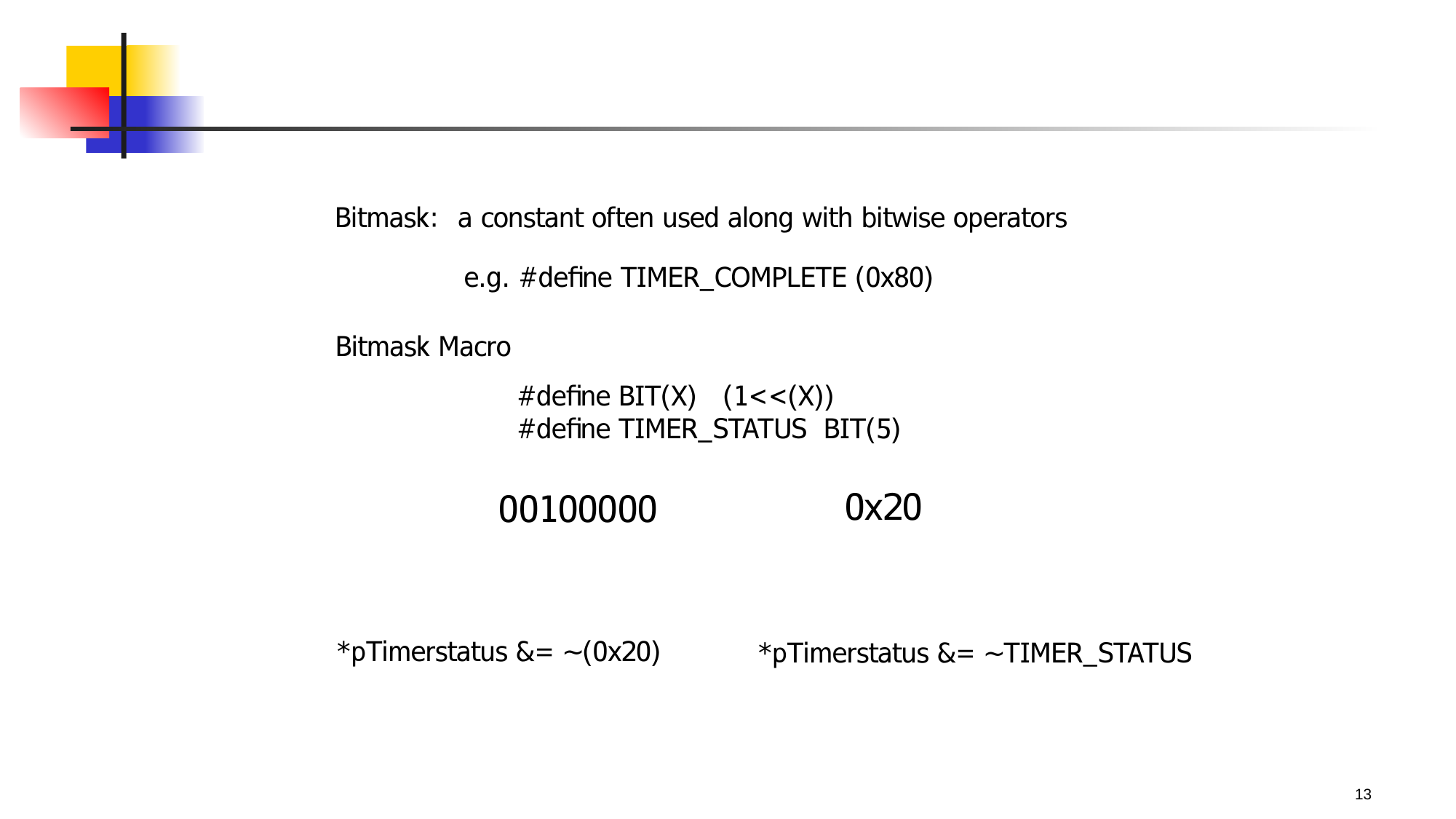

#
Bitmask:
a constant often used along with bitwise operators
e.g. #define TIMER_COMPLETE (0x80)
Bitmask Macro
#define BIT(X)   (1<<(X))
#define TIMER_STATUS  BIT(5)
0x20
00100000
*pTimerstatus &= ~(0x20)
*pTimerstatus &= ~TIMER_STATUS
13